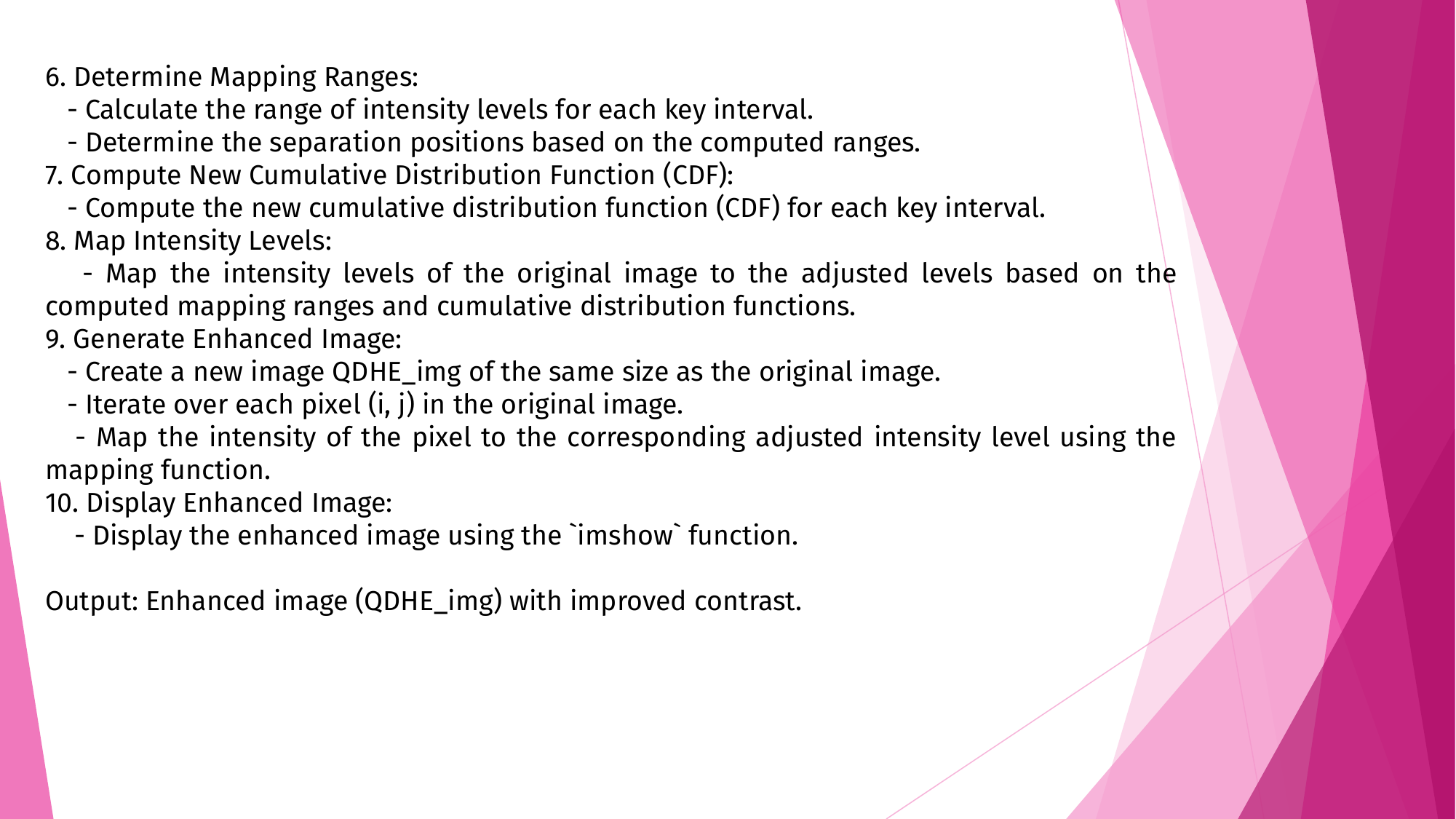

6. Determine Mapping Ranges:
   - Calculate the range of intensity levels for each key interval.
   - Determine the separation positions based on the computed ranges.
7. Compute New Cumulative Distribution Function (CDF):
   - Compute the new cumulative distribution function (CDF) for each key interval.
8. Map Intensity Levels:
   - Map the intensity levels of the original image to the adjusted levels based on the computed mapping ranges and cumulative distribution functions.
9. Generate Enhanced Image:
   - Create a new image QDHE_img of the same size as the original image.
   - Iterate over each pixel (i, j) in the original image.
   - Map the intensity of the pixel to the corresponding adjusted intensity level using the mapping function.
10. Display Enhanced Image:
    - Display the enhanced image using the `imshow` function.

Output: Enhanced image (QDHE_img) with improved contrast.